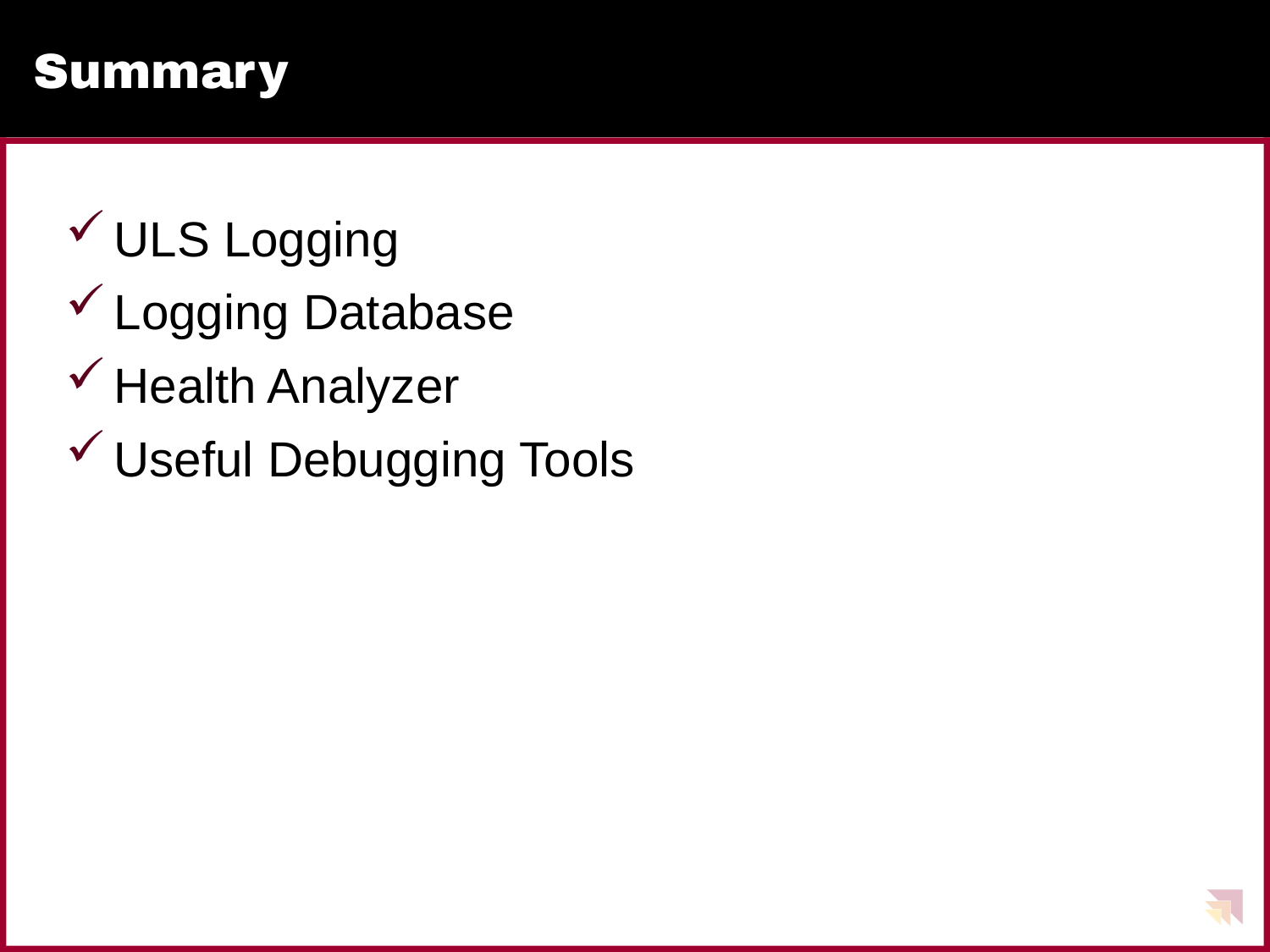

# Summary
ULS Logging
Logging Database
Health Analyzer
Useful Debugging Tools